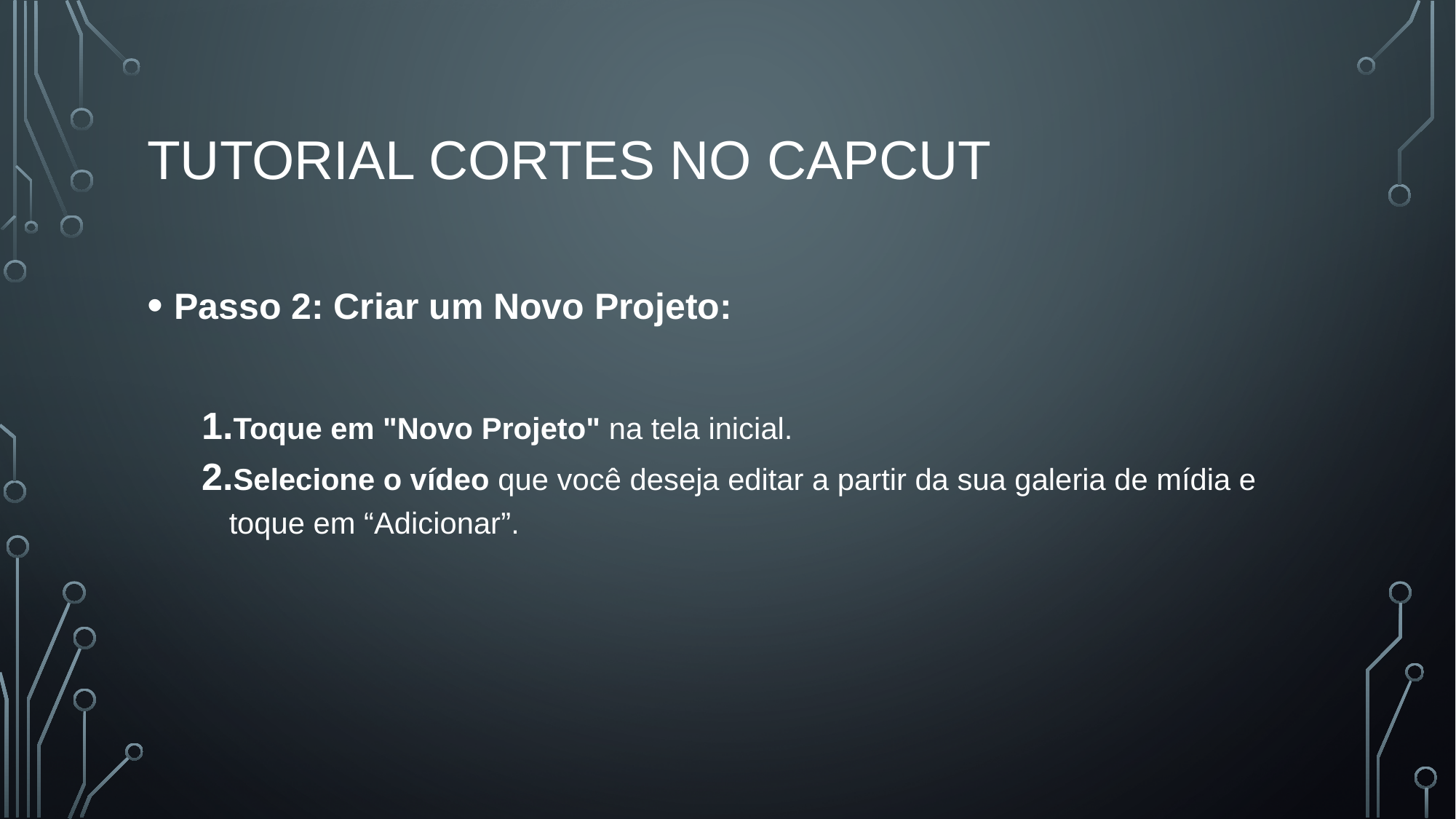

# Tutorial cortes no capcut
Passo 2: Criar um Novo Projeto:

Toque em "Novo Projeto" na tela inicial.
Selecione o vídeo que você deseja editar a partir da sua galeria de mídia e toque em “Adicionar”.